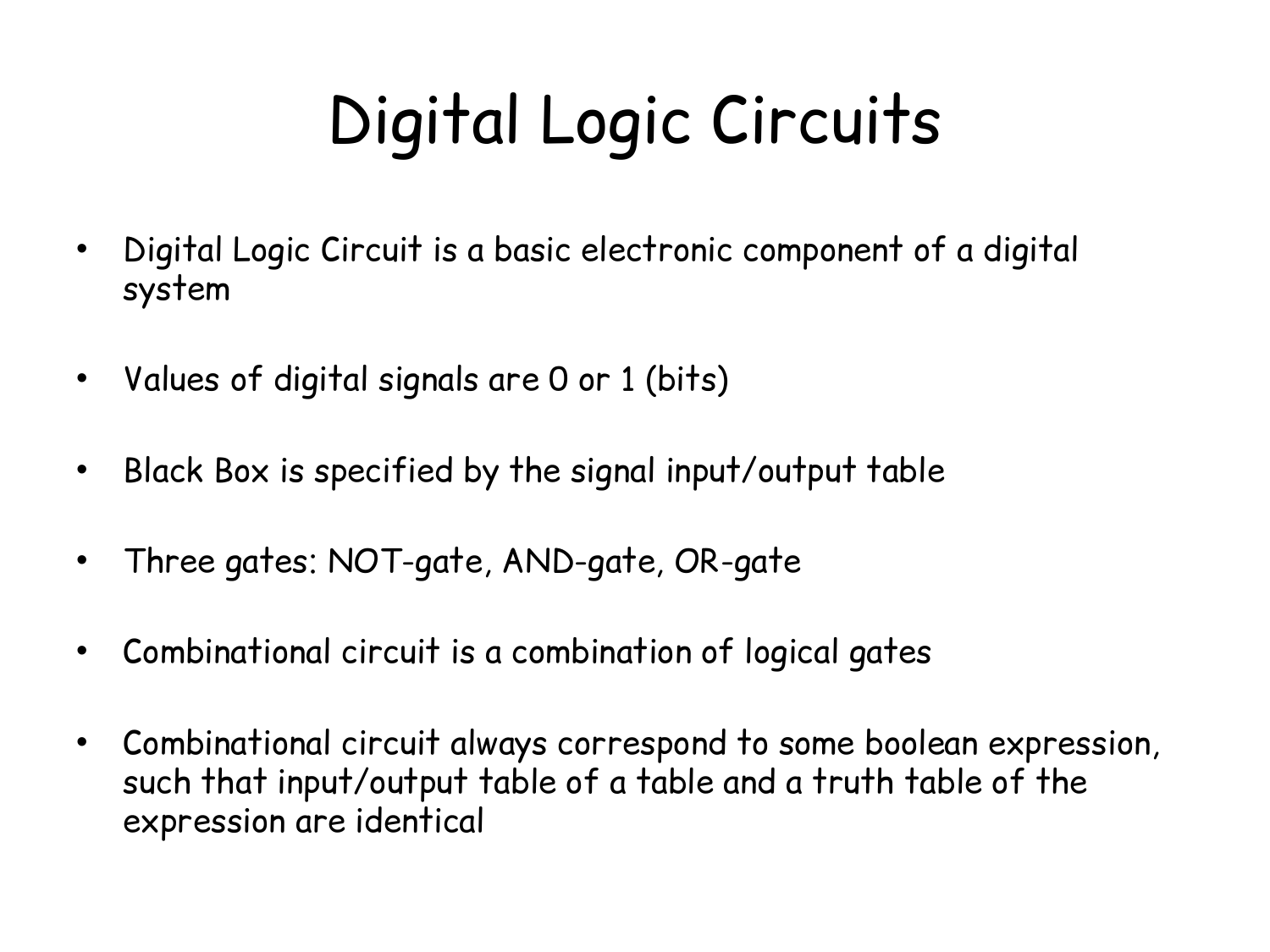

# Digital Logic Circuits
Digital Logic Circuit is a basic electronic component of a digital system

Values of digital signals are 0 or 1 (bits)

Black Box is specified by the signal input/output table

Three gates: NOT-gate, AND-gate, OR-gate

Combinational circuit is a combination of logical gates

Combinational circuit always correspond to some boolean expression, such that input/output table of a table and a truth table of the expression are identical